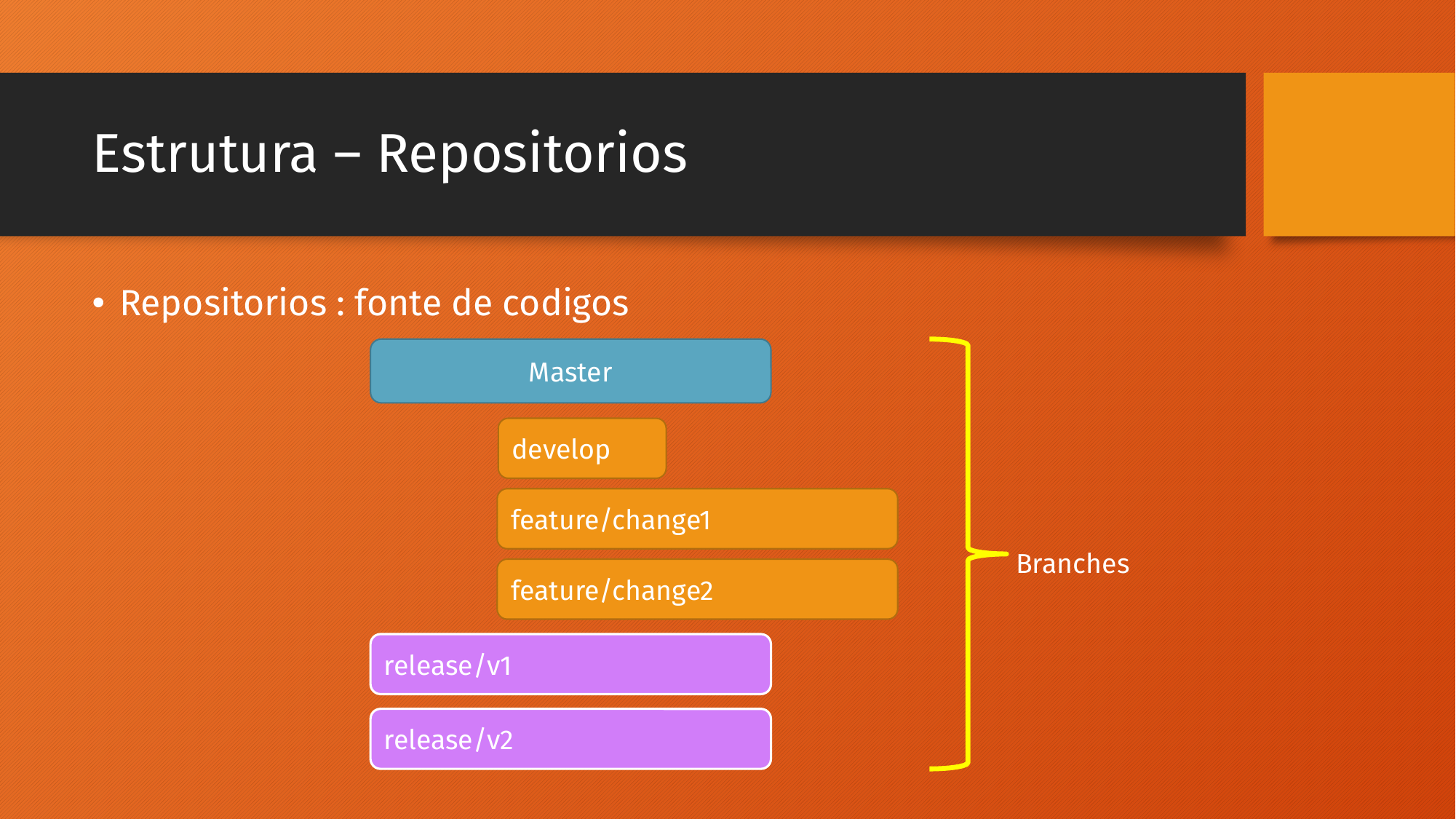

# Estrutura – Repositorios
Repositorios : fonte de codigos

Master

develop
feature/change1
Branches
feature/change2
release/v1
release/v2